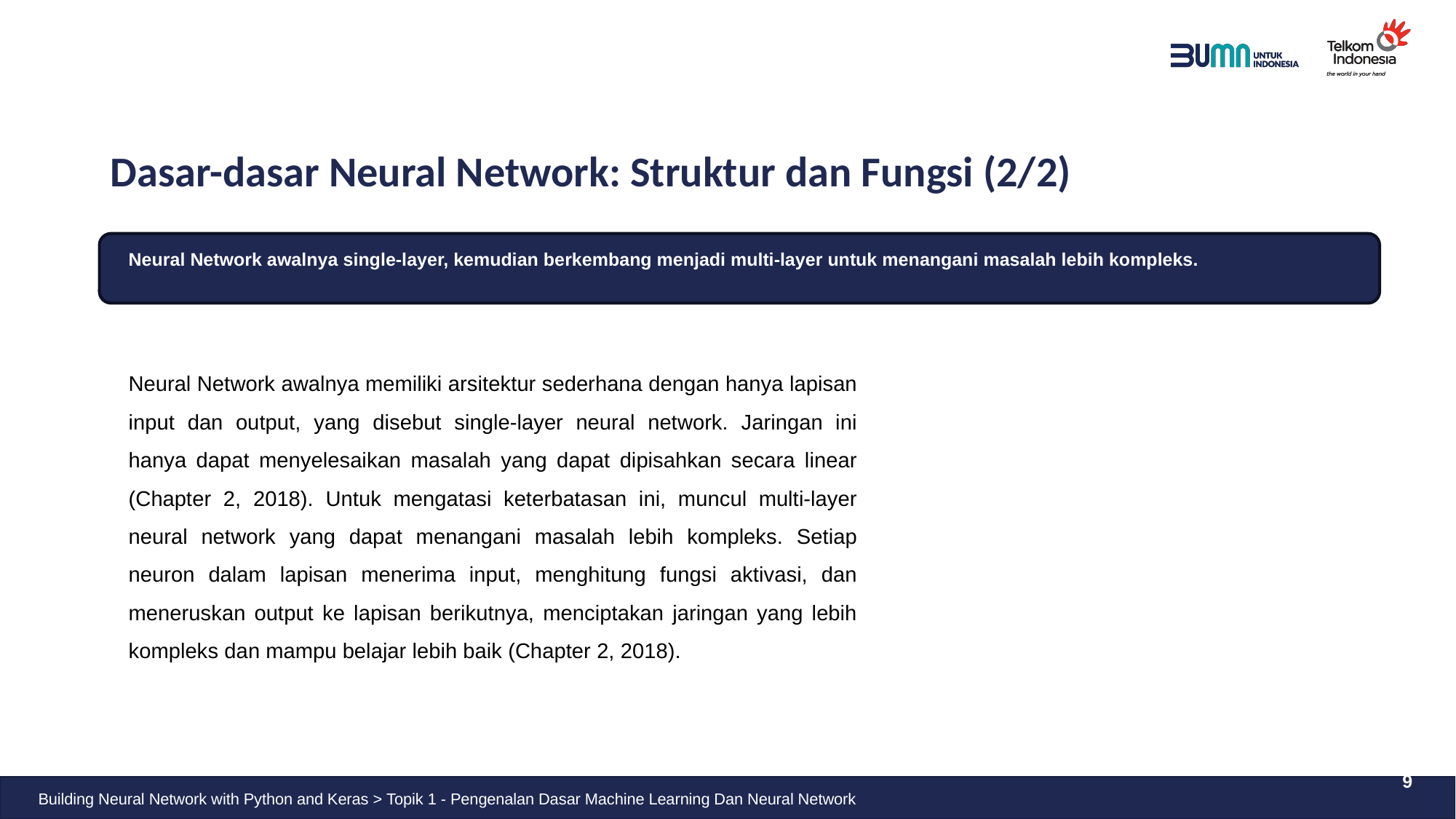

# Dasar-dasar Neural Network: Struktur dan Fungsi (2/2)
Neural Network awalnya single-layer, kemudian berkembang menjadi multi-layer untuk menangani masalah lebih kompleks.
Neural Network awalnya memiliki arsitektur sederhana dengan hanya lapisan input dan output, yang disebut single-layer neural network. Jaringan ini hanya dapat menyelesaikan masalah yang dapat dipisahkan secara linear (Chapter 2, 2018). Untuk mengatasi keterbatasan ini, muncul multi-layer neural network yang dapat menangani masalah lebih kompleks. Setiap neuron dalam lapisan menerima input, menghitung fungsi aktivasi, dan meneruskan output ke lapisan berikutnya, menciptakan jaringan yang lebih kompleks dan mampu belajar lebih baik (Chapter 2, 2018).
9
Building Neural Network with Python and Keras > Topik 1 - Pengenalan Dasar Machine Learning Dan Neural Network